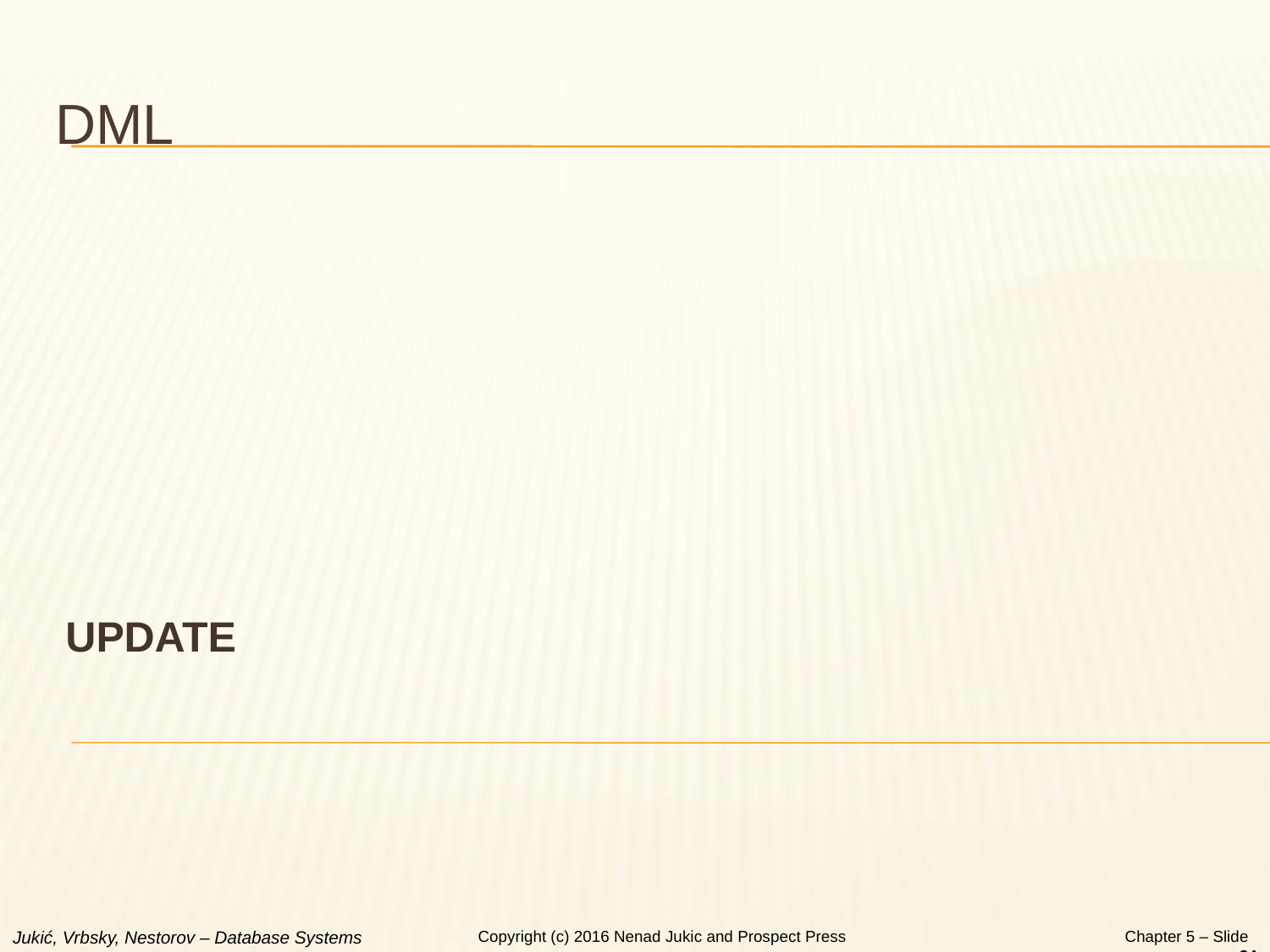

# DML
UPDATE
Jukić, Vrbsky, Nestorov – Database Systems
Chapter 5 – Slide  34